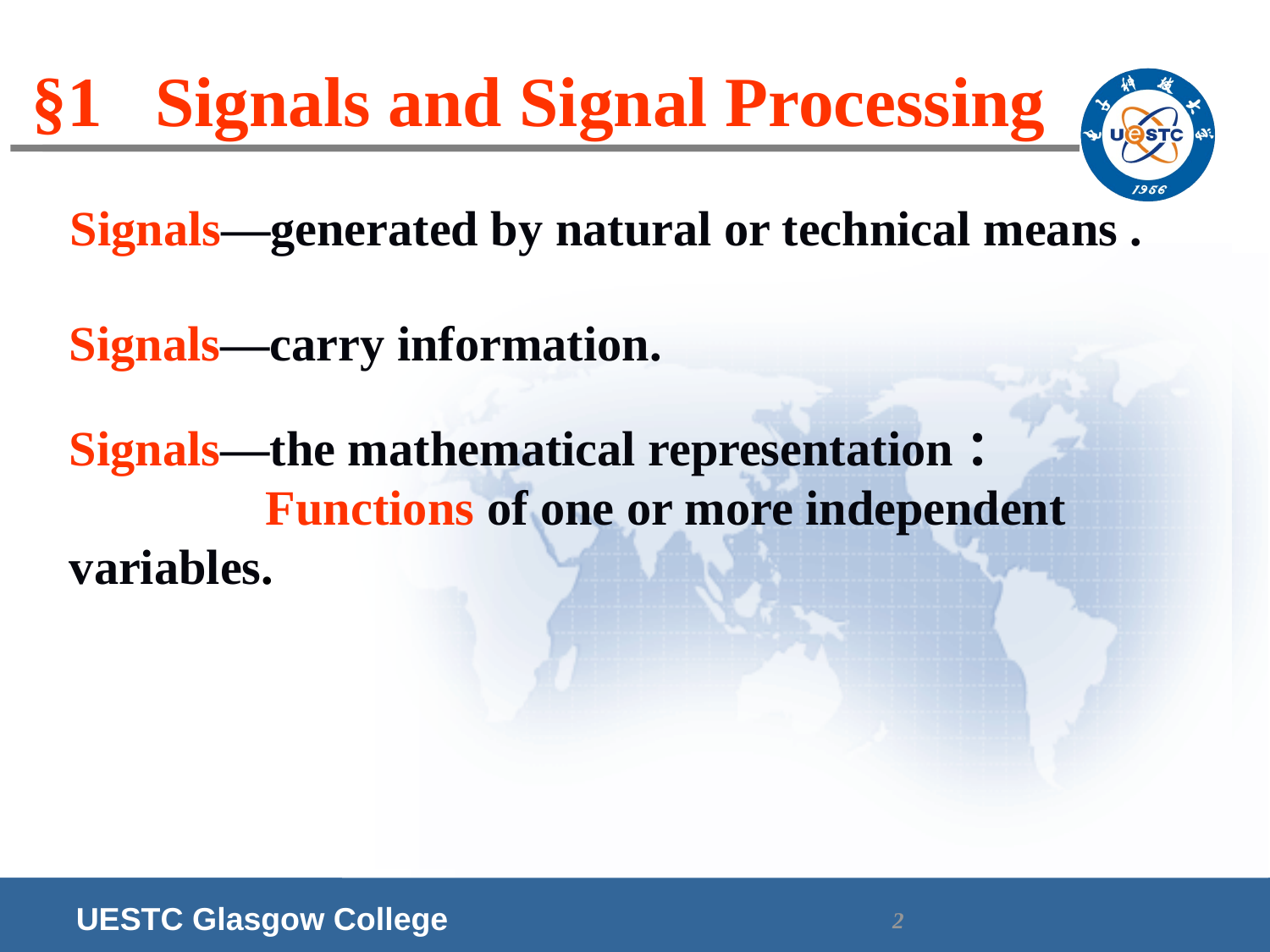

§1   Signals and Signal Processing
Signals—generated by natural or technical means .
Signals—carry information.
Signals—the mathematical representation：
                Functions of one or more independent variables.